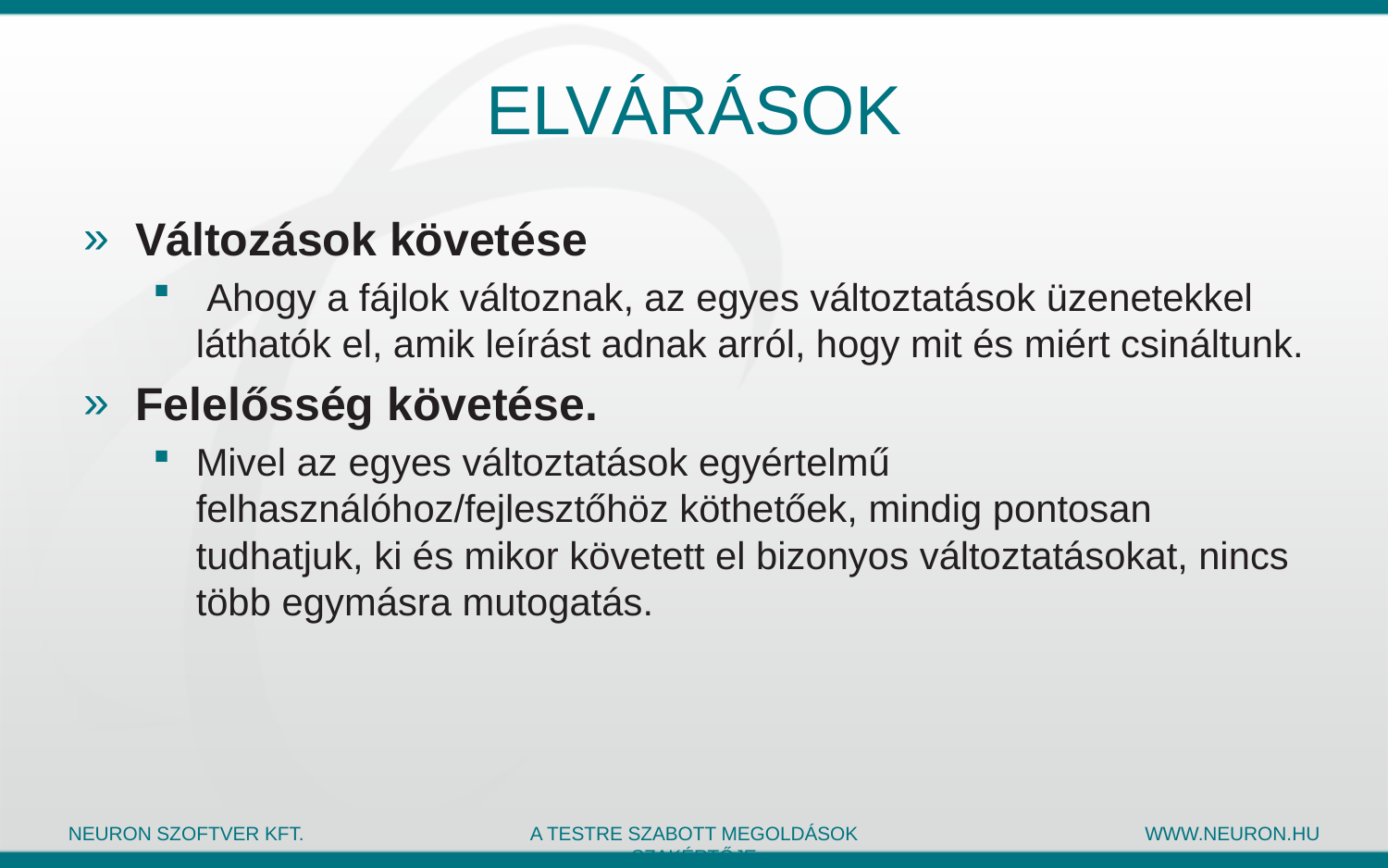

# Elvárások
Változások követése
 Ahogy a fájlok változnak, az egyes változtatások üzenetekkel láthatók el, amik leírást adnak arról, hogy mit és miért csináltunk.
Felelősség követése.
Mivel az egyes változtatások egyértelmű felhasználóhoz/fejlesztőhöz köthetőek, mindig pontosan tudhatjuk, ki és mikor követett el bizonyos változtatásokat, nincs több egymásra mutogatás.